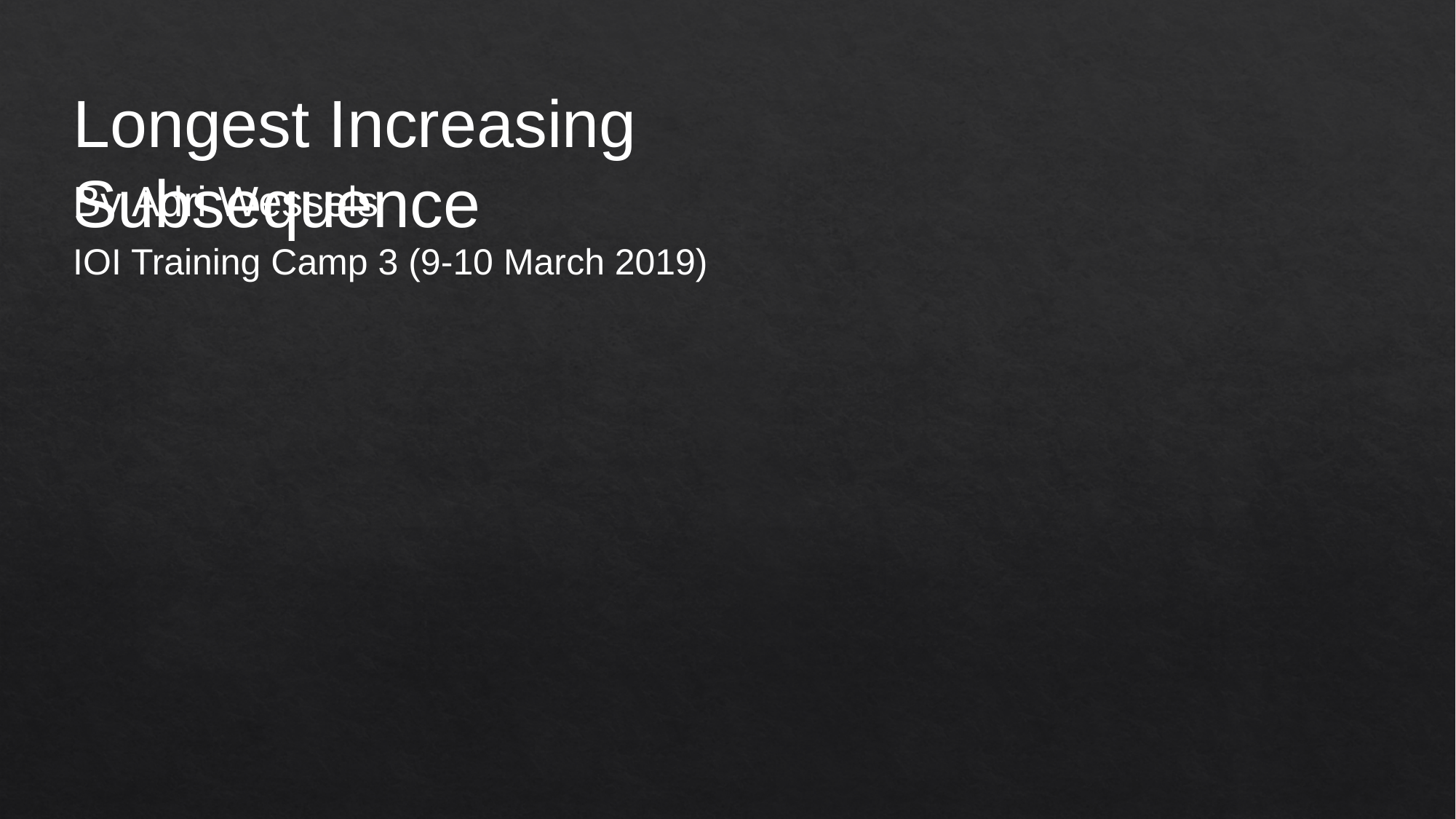

Longest Increasing Subsequence
By Adri Wessels
IOI Training Camp 3 (9-10 March 2019)